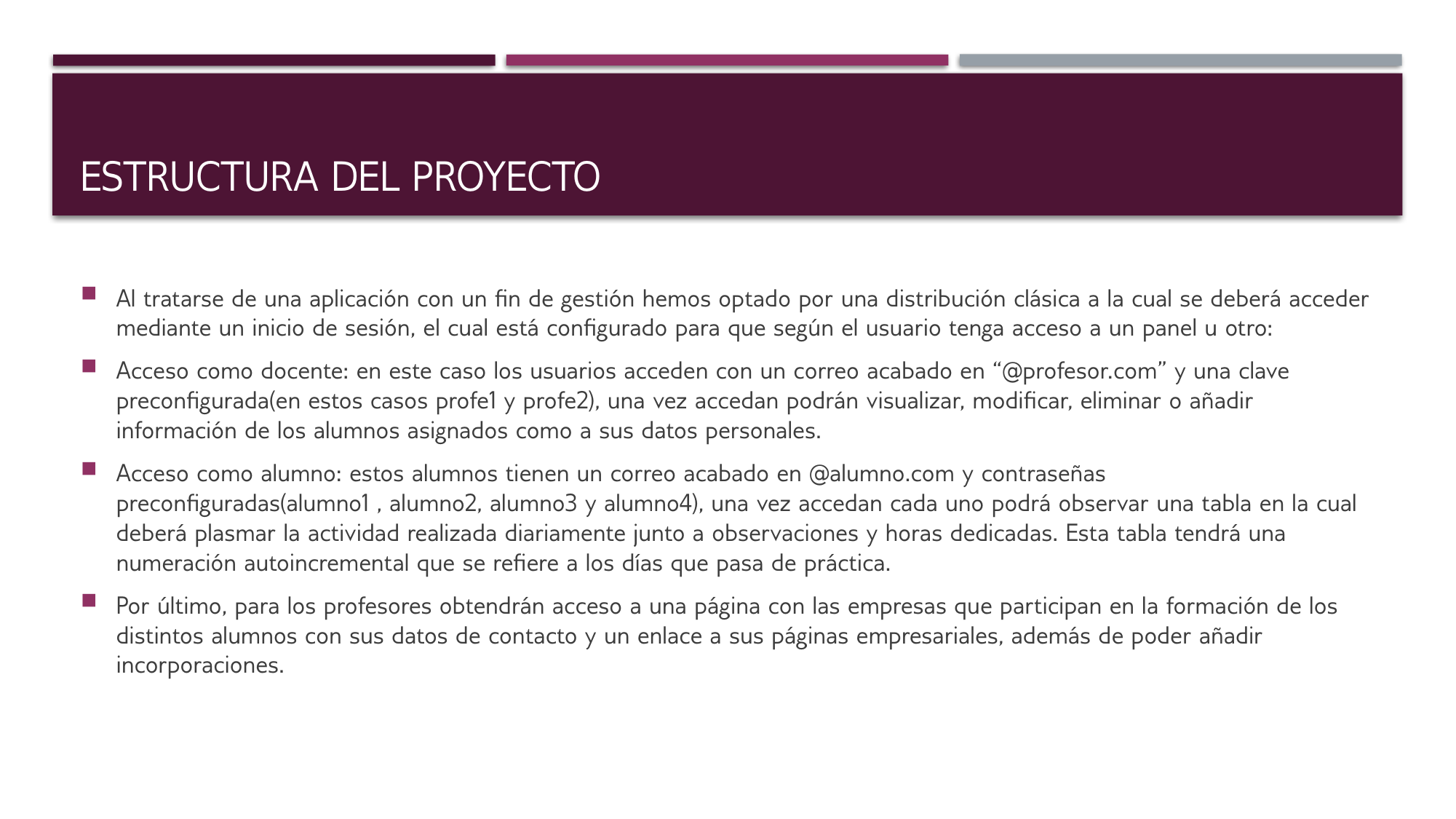

# Estructura del proyecto
Al tratarse de una aplicación con un fin de gestión hemos optado por una distribución clásica a la cual se deberá acceder mediante un inicio de sesión, el cual está configurado para que según el usuario tenga acceso a un panel u otro:
Acceso como docente: en este caso los usuarios acceden con un correo acabado en “@profesor.com” y una clave preconfigurada(en estos casos profe1 y profe2), una vez accedan podrán visualizar, modificar, eliminar o añadir información de los alumnos asignados como a sus datos personales.
Acceso como alumno: estos alumnos tienen un correo acabado en @alumno.com y contraseñas preconfiguradas(alumno1 , alumno2, alumno3 y alumno4), una vez accedan cada uno podrá observar una tabla en la cual deberá plasmar la actividad realizada diariamente junto a observaciones y horas dedicadas. Esta tabla tendrá una numeración autoincremental que se refiere a los días que pasa de práctica.
Por último, para los profesores obtendrán acceso a una página con las empresas que participan en la formación de los distintos alumnos con sus datos de contacto y un enlace a sus páginas empresariales, además de poder añadir incorporaciones.